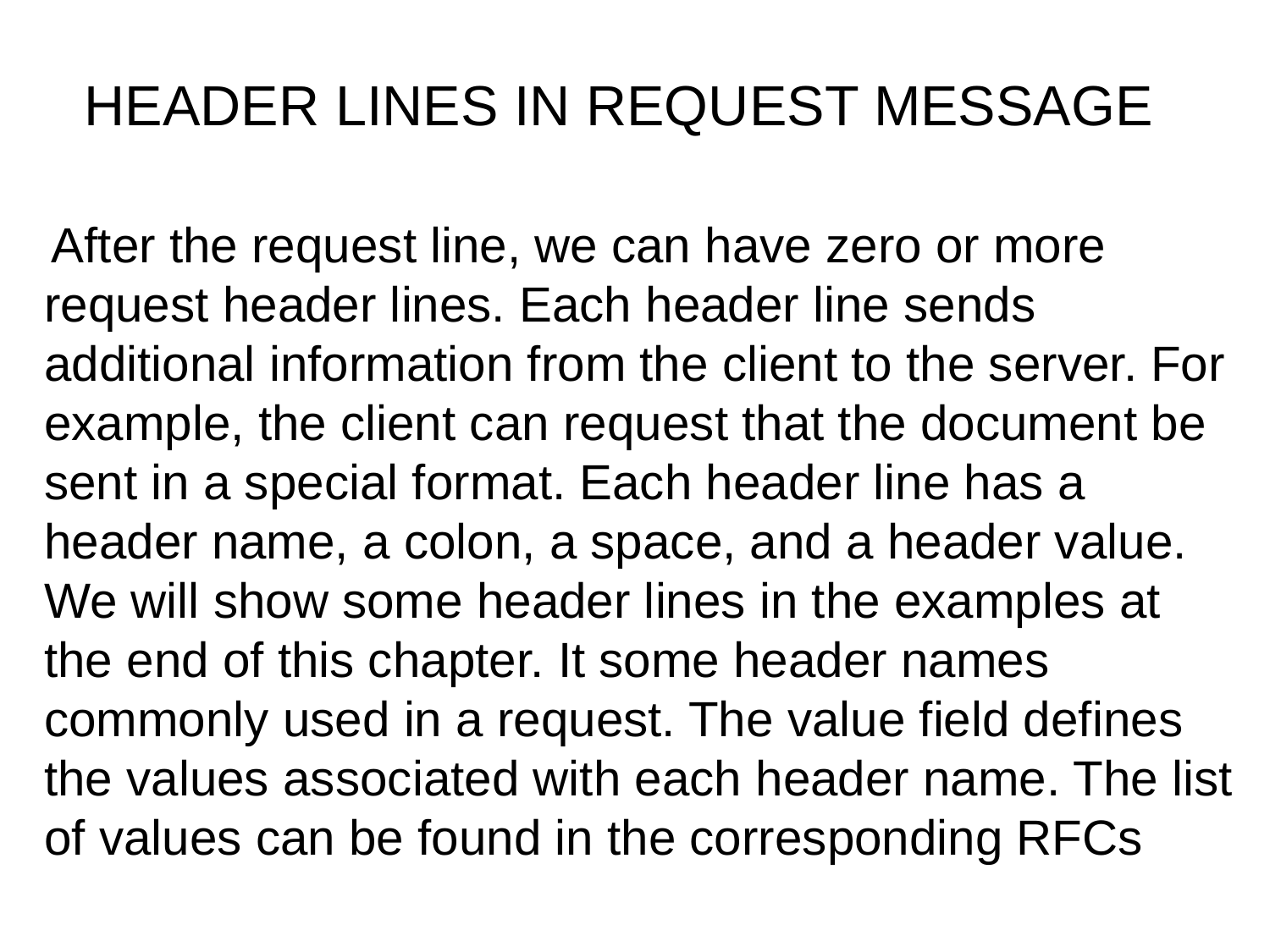

HEADER LINES IN REQUEST MESSAGE

 After the request line, we can have zero or more request header lines. Each header line sends additional information from the client to the server. For example, the client can request that the document be sent in a special format. Each header line has a header name, a colon, a space, and a header value.
We will show some header lines in the examples at the end of this chapter. It some header names commonly used in a request. The value field defines the values associated with each header name. The list of values can be found in the corresponding RFCs